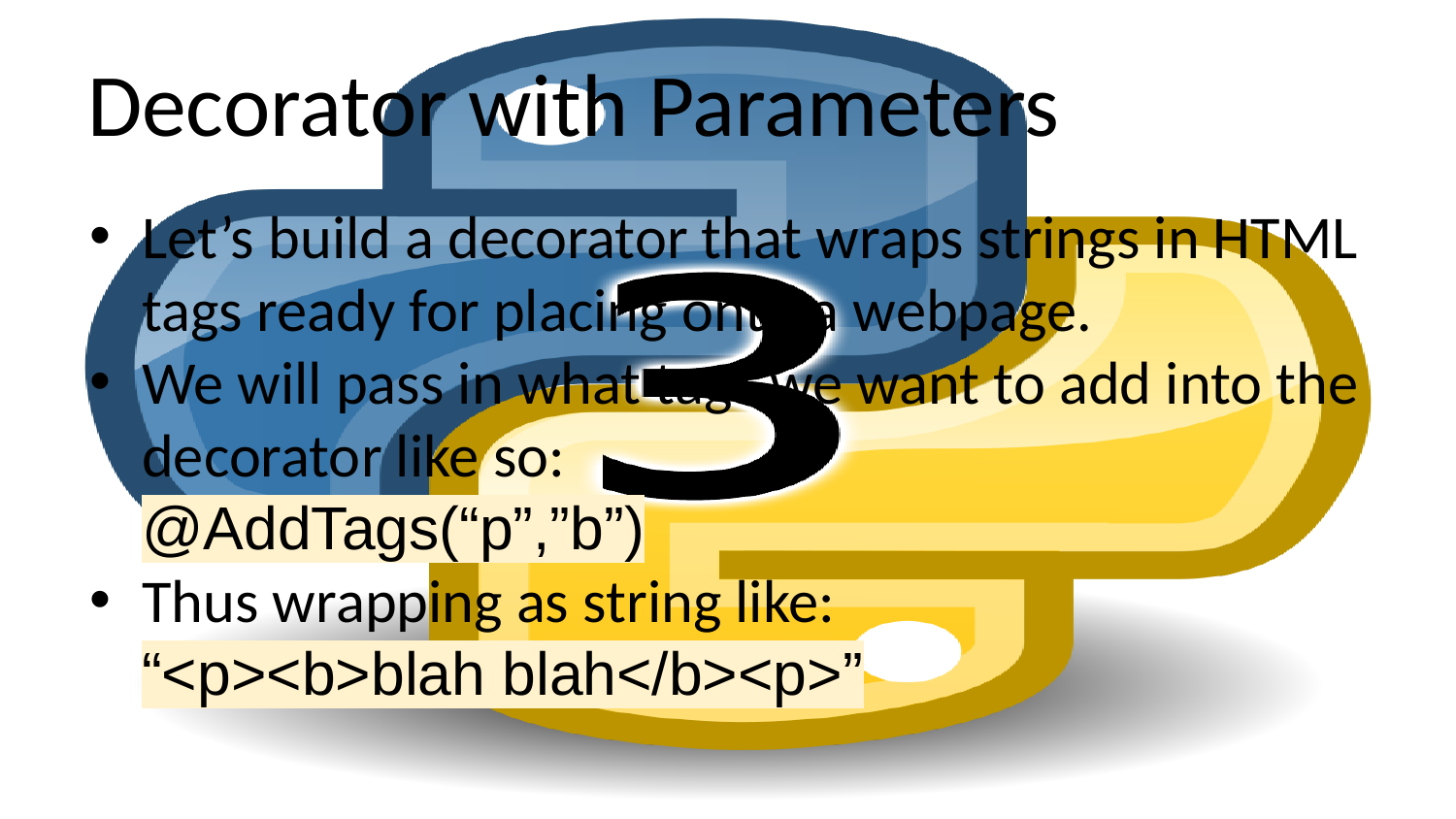

# Decorator with Parameters
Let’s build a decorator that wraps strings in HTML tags ready for placing onto a webpage.
We will pass in what tags we want to add into the decorator like so:
@AddTags(“p”,”b”)
Thus wrapping as string like:
“<p><b>blah blah</b><p>”